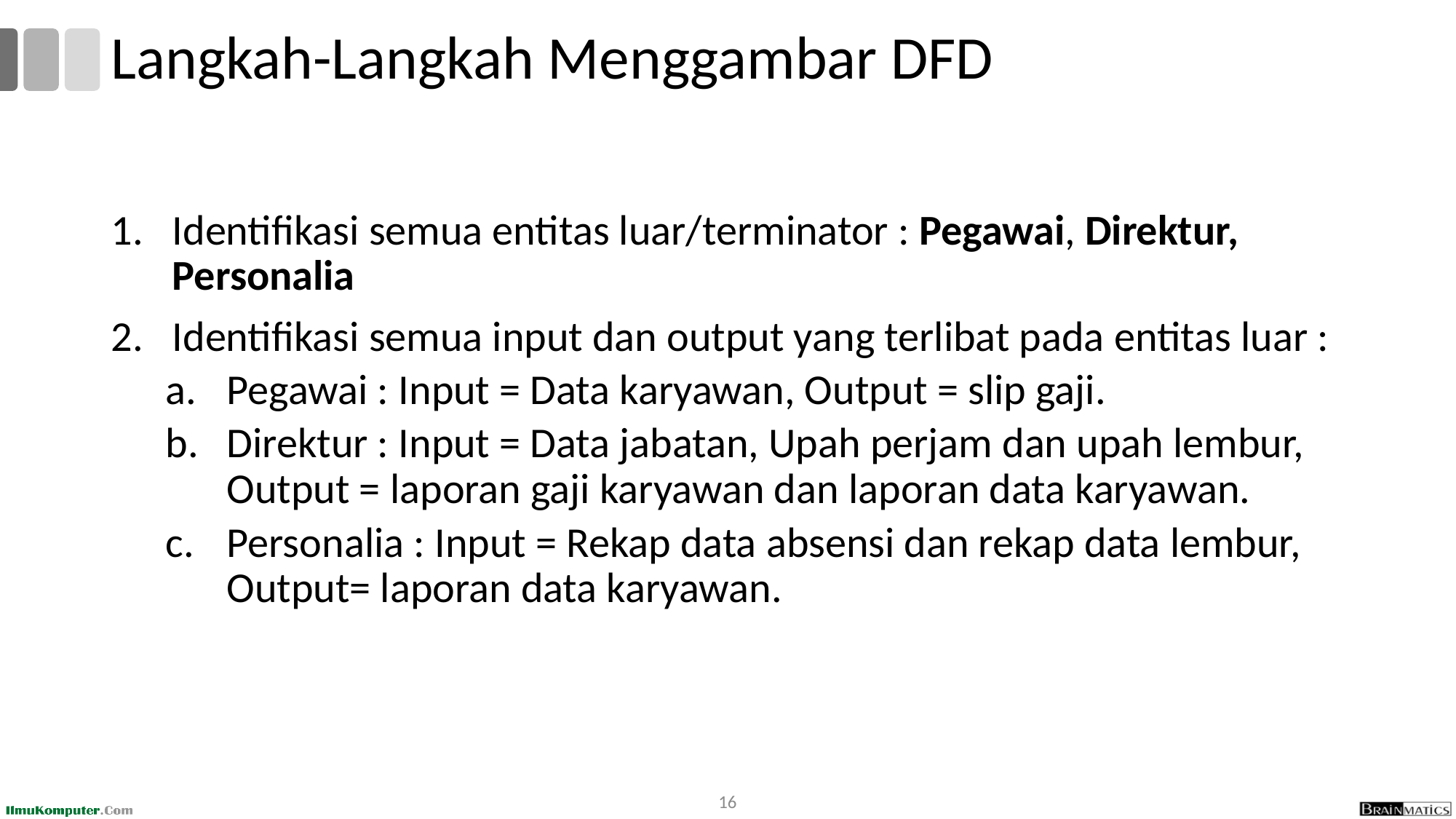

# Langkah-Langkah Menggambar DFD

Identifikasi semua entitas luar/terminator : Pegawai, Direktur, Personalia
Identifikasi semua input dan output yang terlibat pada entitas luar :
Pegawai : Input = Data karyawan, Output = slip gaji.
Direktur : Input = Data jabatan, Upah perjam dan upah lembur, Output = laporan gaji karyawan dan laporan data karyawan.
Personalia : Input = Rekap data absensi dan rekap data lembur, Output= laporan data karyawan.
16